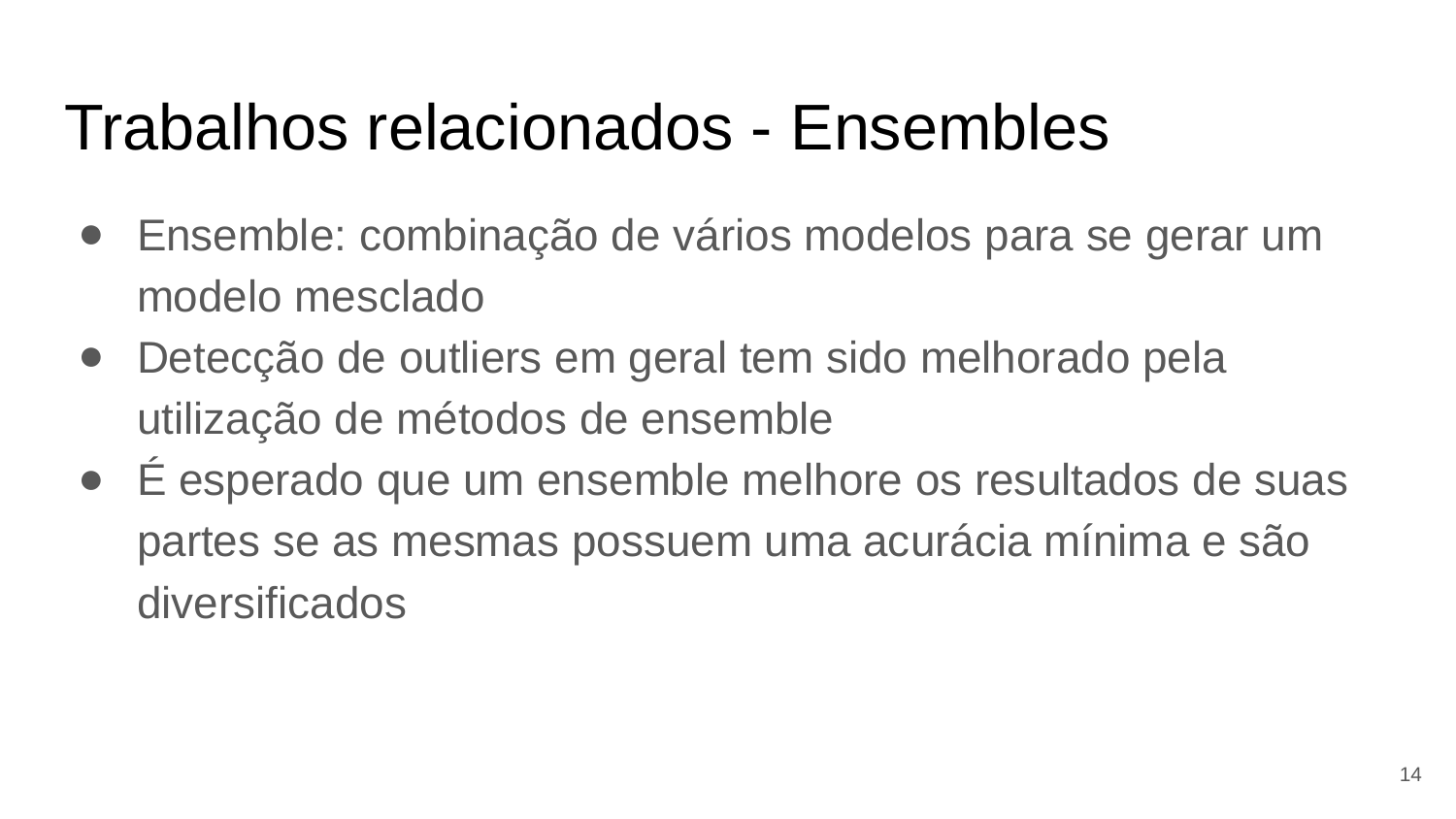

# Trabalhos relacionados - Ensembles
Ensemble: combinação de vários modelos para se gerar um modelo mesclado
Detecção de outliers em geral tem sido melhorado pela utilização de métodos de ensemble
É esperado que um ensemble melhore os resultados de suas partes se as mesmas possuem uma acurácia mínima e são diversificados

14